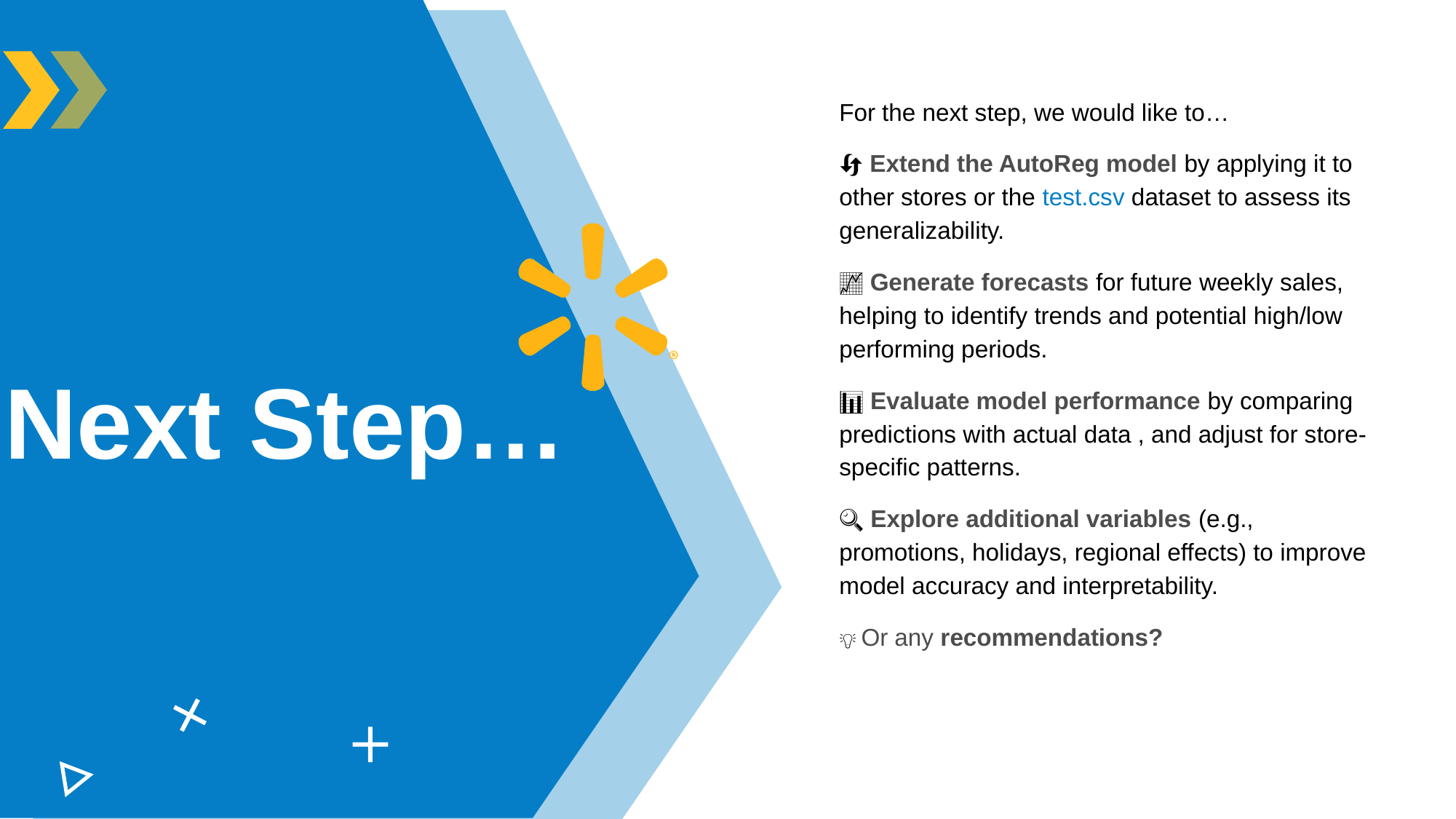

For the next step, we would like to…
🔄 Extend the AutoReg model by applying it to other stores or the test.csv dataset to assess its generalizability.
📈 Generate forecasts for future weekly sales, helping to identify trends and potential high/low performing periods.
📊 Evaluate model performance by comparing predictions with actual data , and adjust for store-specific patterns.
🔍 Explore additional variables (e.g., promotions, holidays, regional effects) to improve model accuracy and interpretability.
💡 Or any recommendations?

Next Step…